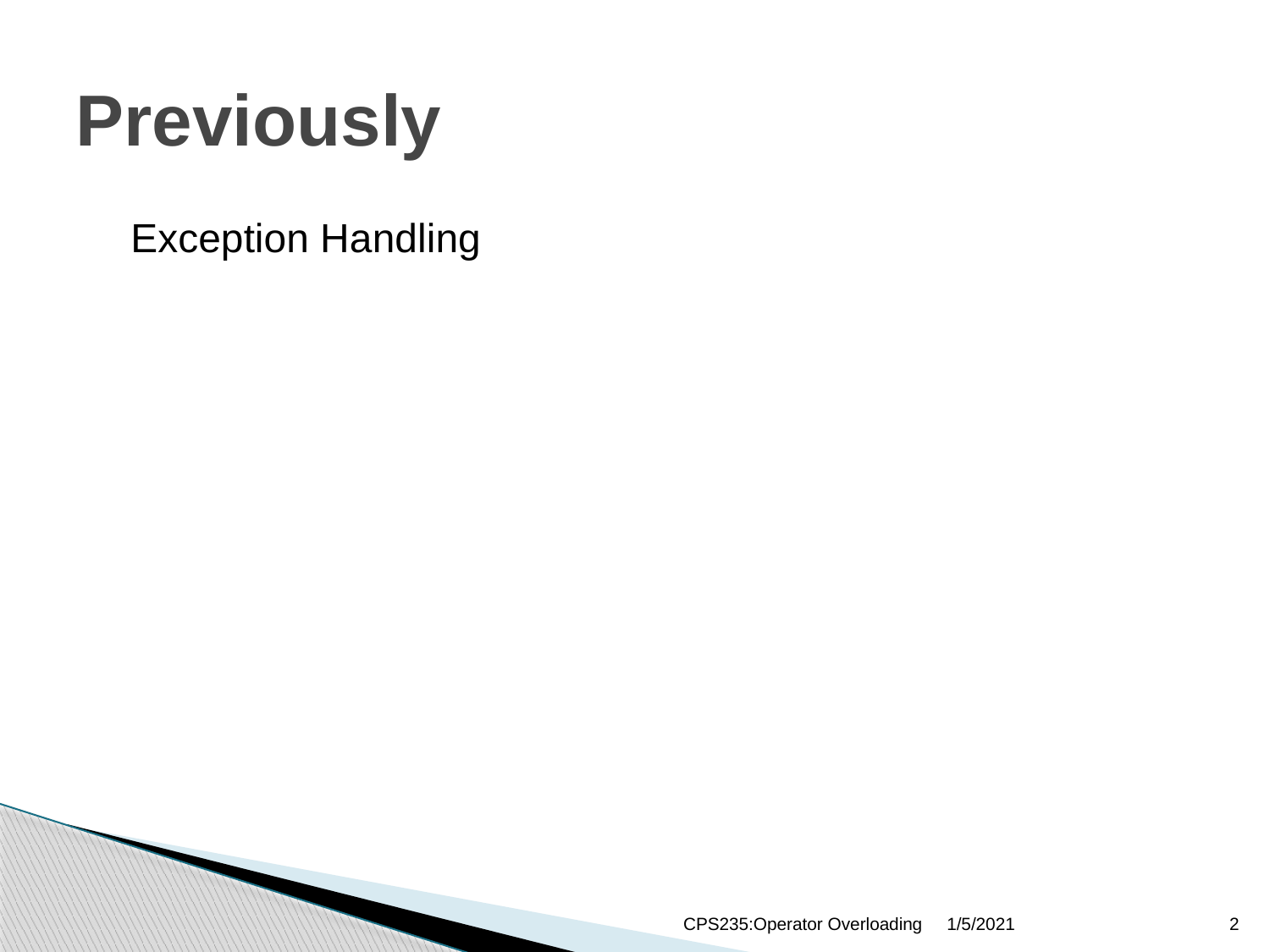

# Previously
Exception Handling
CPS235:Operator Overloading
1/5/2021
2